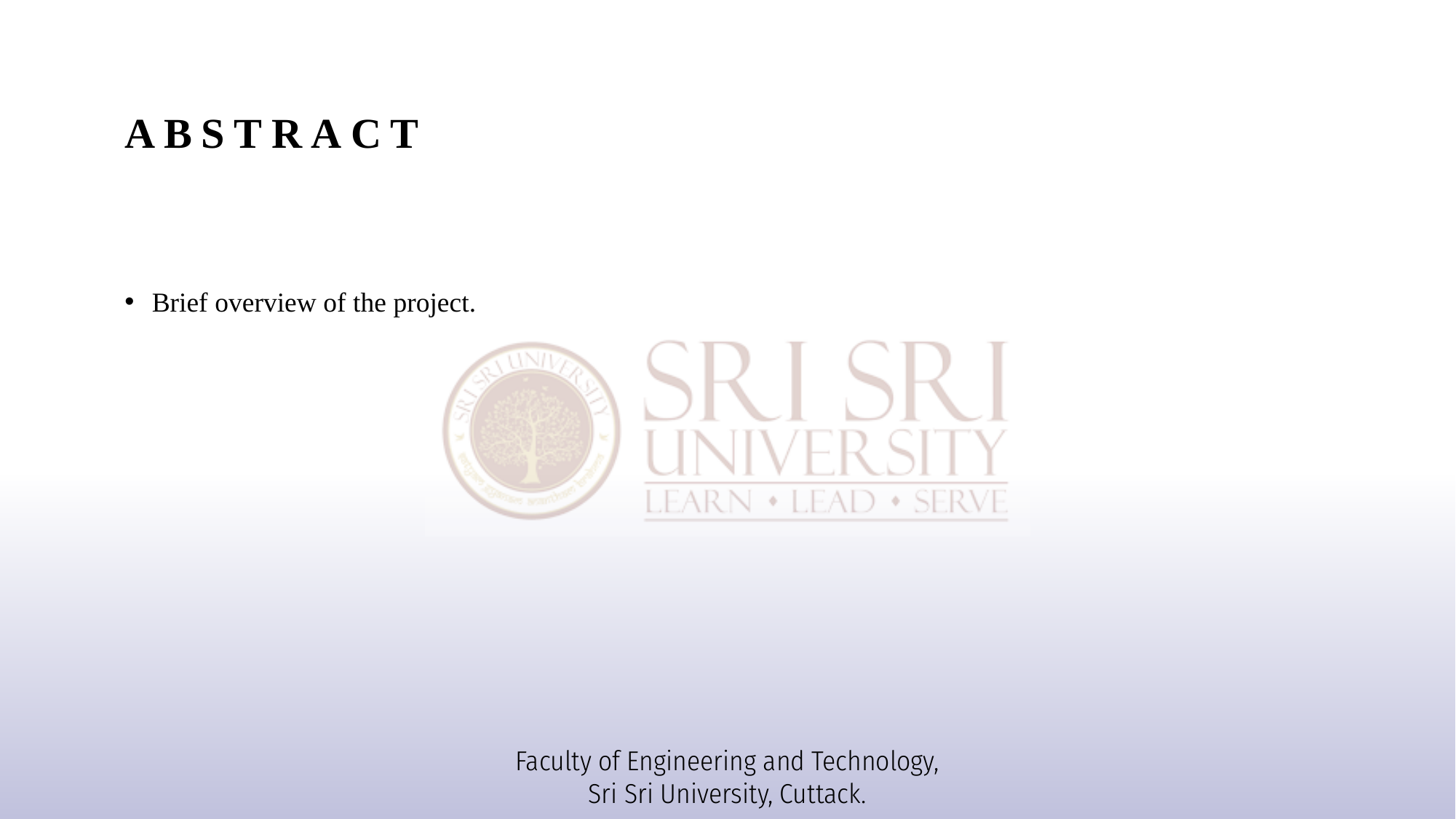

# Abstract
Brief overview of the project.